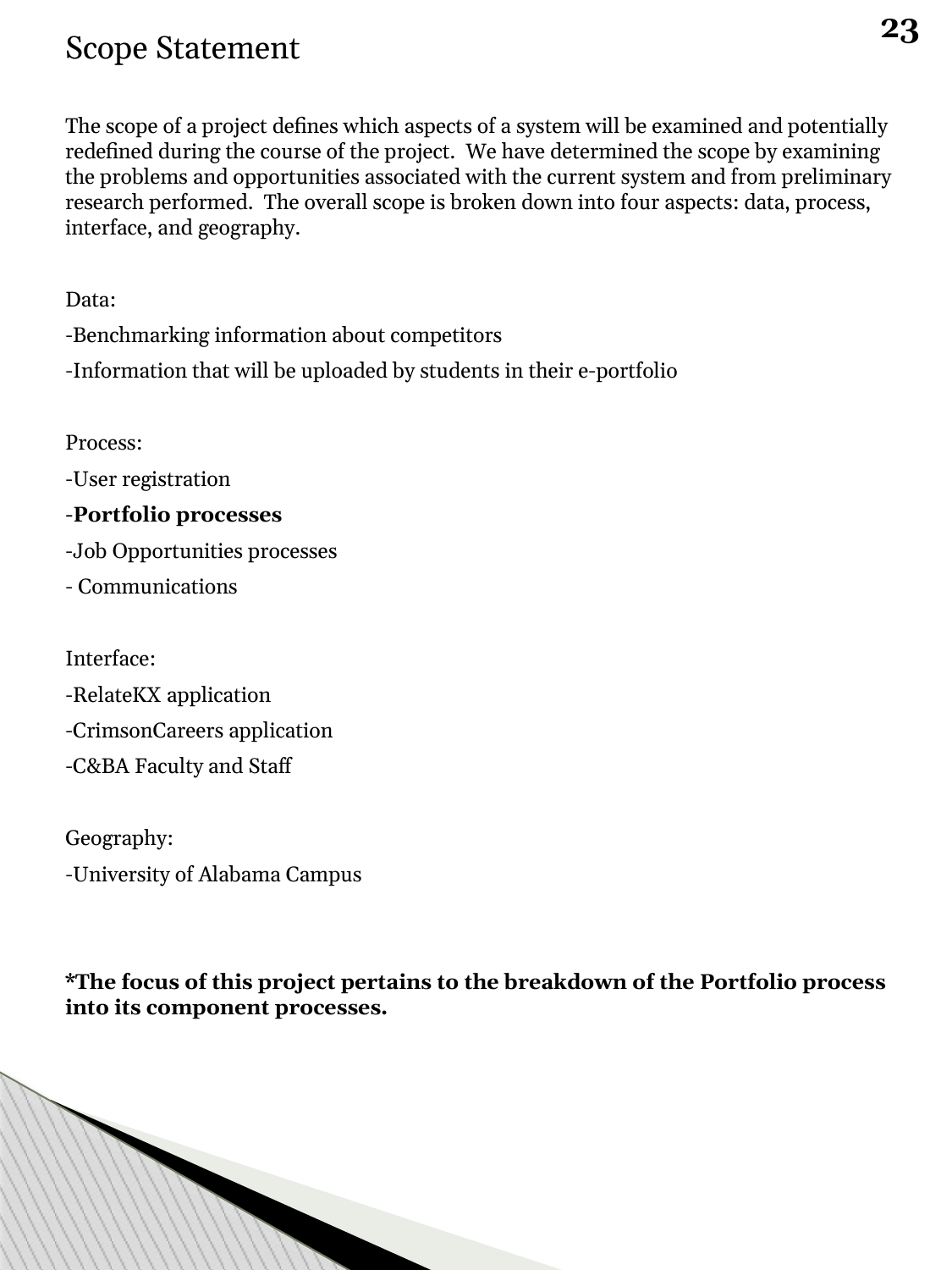

23
Scope Statement
The scope of a project defines which aspects of a system will be examined and potentially redefined during the course of the project.  We have determined the scope by examining the problems and opportunities associated with the current system and from preliminary research performed.  The overall scope is broken down into four aspects: data, process, interface, and geography.

Data:
-Benchmarking information about competitors
-Information that will be uploaded by students in their e-portfolio

Process:
-User registration
-Portfolio processes
-Job Opportunities processes
- Communications

Interface:
-RelateKX application
-CrimsonCareers application
-C&BA Faculty and Staff

Geography:
-University of Alabama Campus

*The focus of this project pertains to the breakdown of the Portfolio process into its component processes.